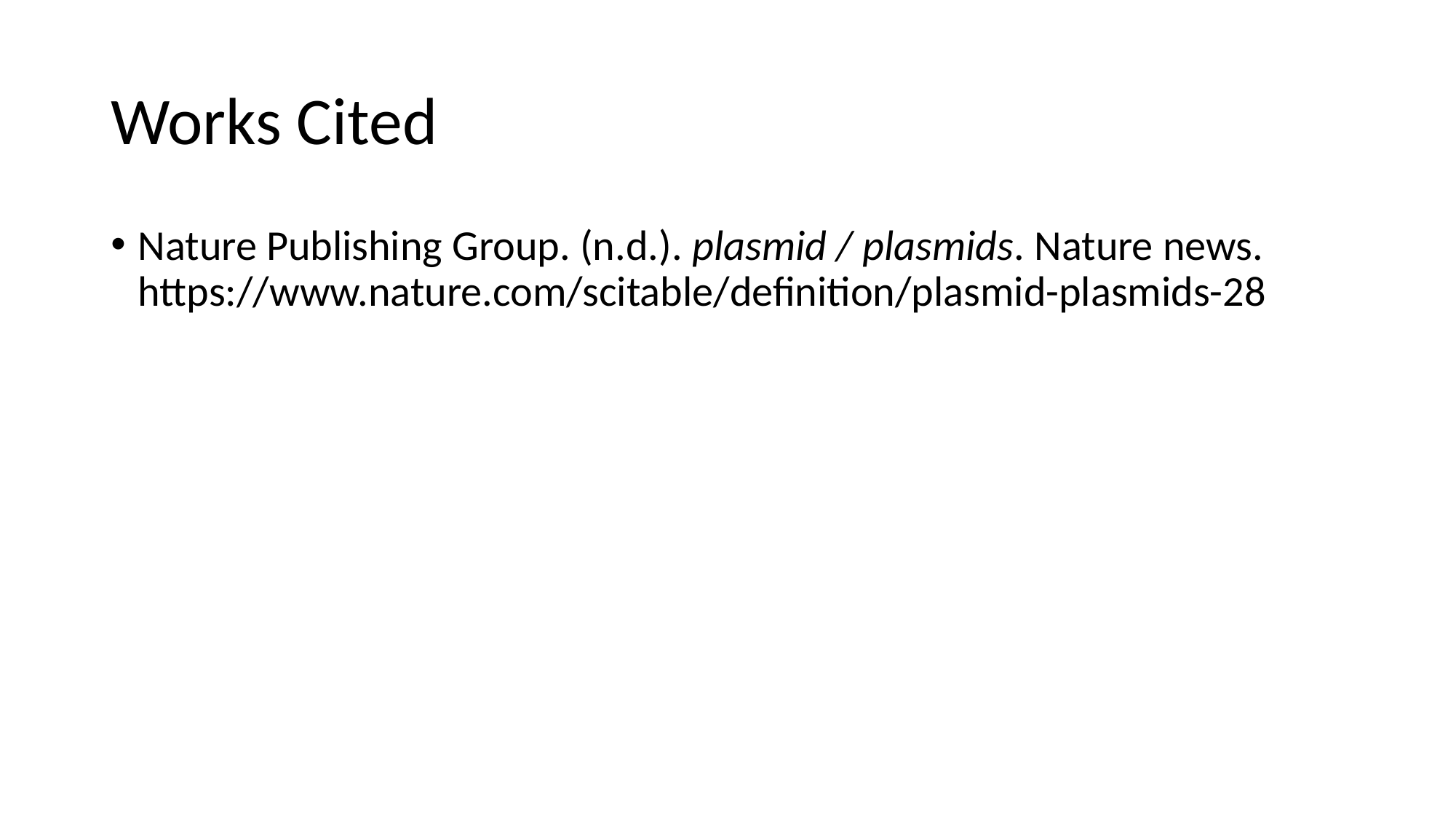

# Works Cited
Nature Publishing Group. (n.d.). plasmid / plasmids. Nature news. https://www.nature.com/scitable/definition/plasmid-plasmids-28